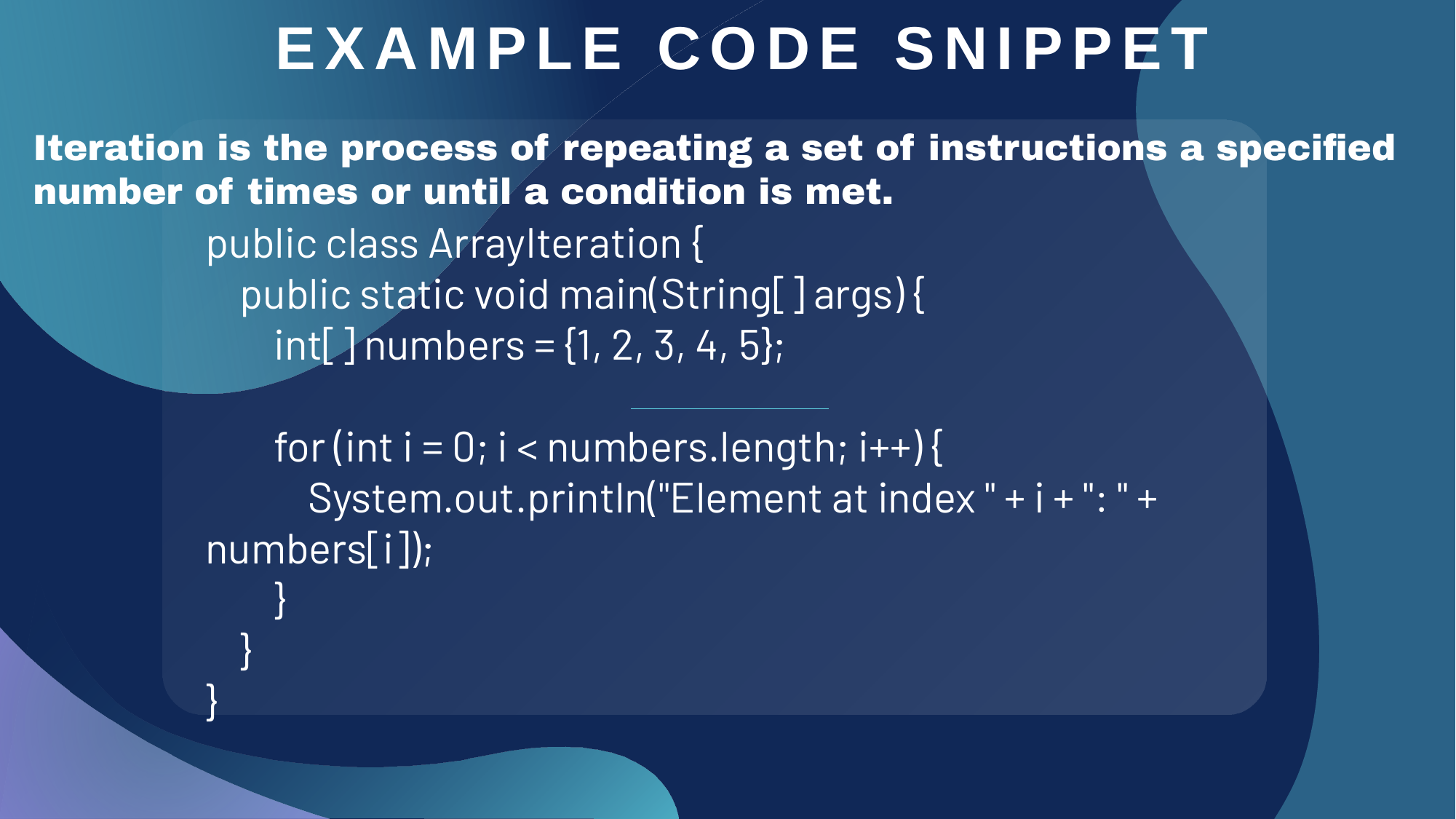

# example code snippet

Iteration is the process of repeating a set of instructions a specified number of times or until a condition is met.

public class ArrayIteration {
    public static void main(String[] args) {
        int[] numbers = {1, 2, 3, 4, 5};

        for (int i = 0; i < numbers.length; i++) {
            System.out.println("Element at index " + i + ": " + numbers[i]);
        }
    }
}